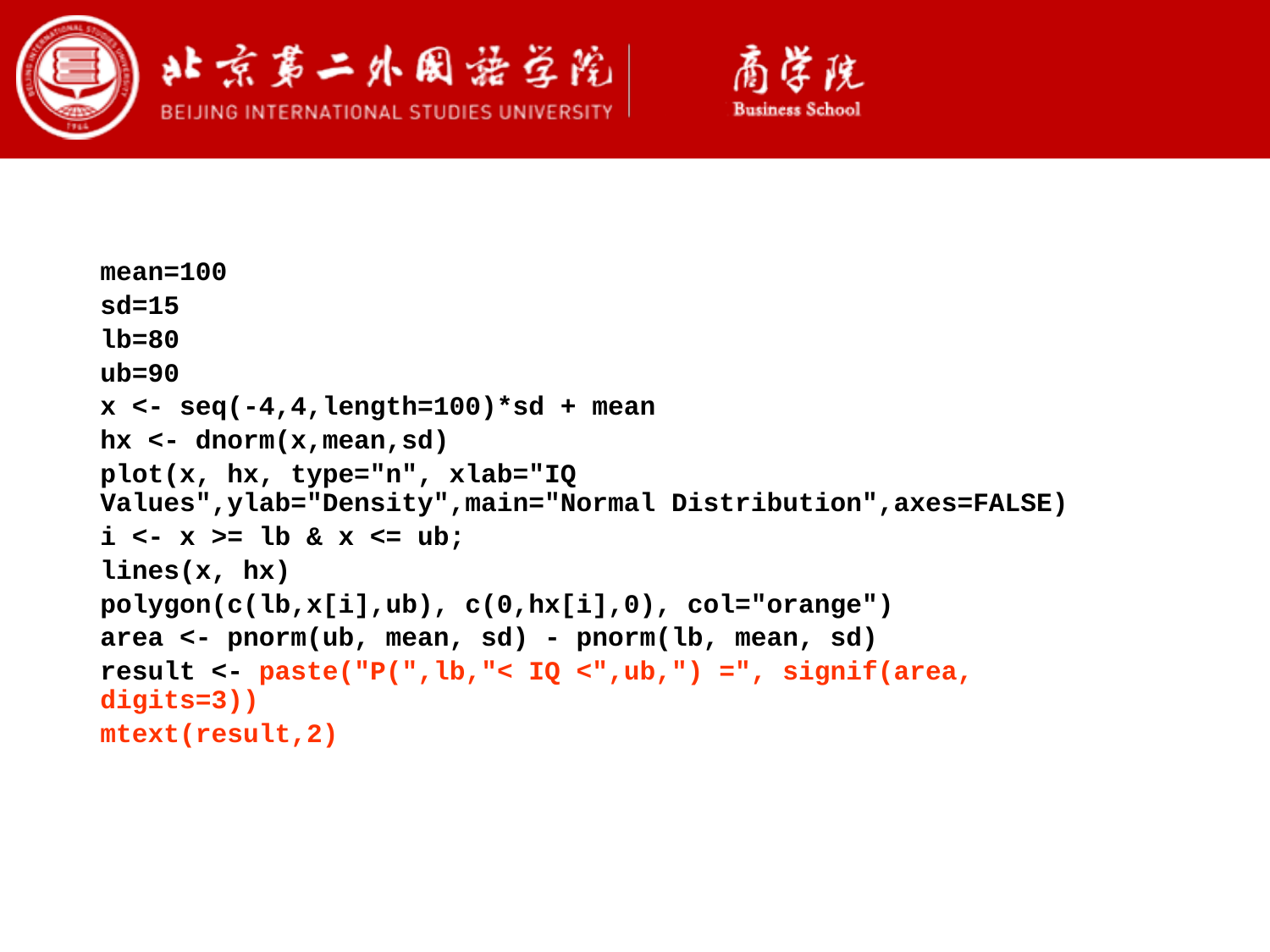

mean=100
sd=15
lb=80
ub=90
x <- seq(-4,4,length=100)*sd + mean
hx <- dnorm(x,mean,sd)
plot(x, hx, type="n", xlab="IQ Values",ylab="Density",main="Normal Distribution",axes=FALSE)
i <- x >= lb & x <= ub;
lines(x, hx)
polygon(c(lb,x[i],ub), c(0,hx[i],0), col="orange")
area <- pnorm(ub, mean, sd) - pnorm(lb, mean, sd)
result <- paste("P(",lb,"< IQ <",ub,") =", signif(area, digits=3))
mtext(result,2)